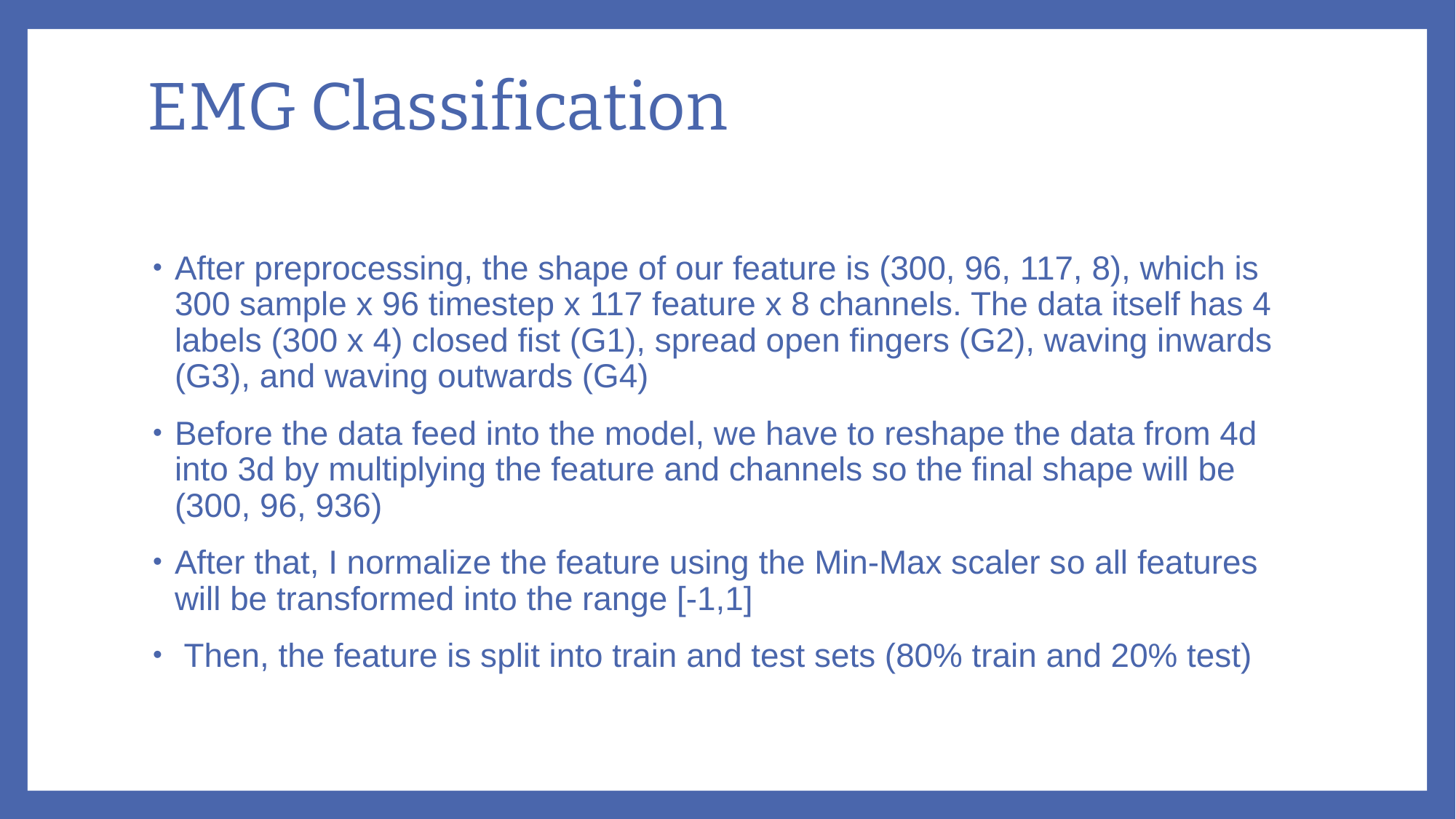

# EMG Classification
After preprocessing, the shape of our feature is (300, 96, 117, 8), which is 300 sample x 96 timestep x 117 feature x 8 channels. The data itself has 4 labels (300 x 4) closed fist (G1), spread open fingers (G2), waving inwards (G3), and waving outwards (G4)
Before the data feed into the model, we have to reshape the data from 4d into 3d by multiplying the feature and channels so the final shape will be (300, 96, 936)
After that, I normalize the feature using the Min-Max scaler so all features will be transformed into the range [-1,1]
 Then, the feature is split into train and test sets (80% train and 20% test)